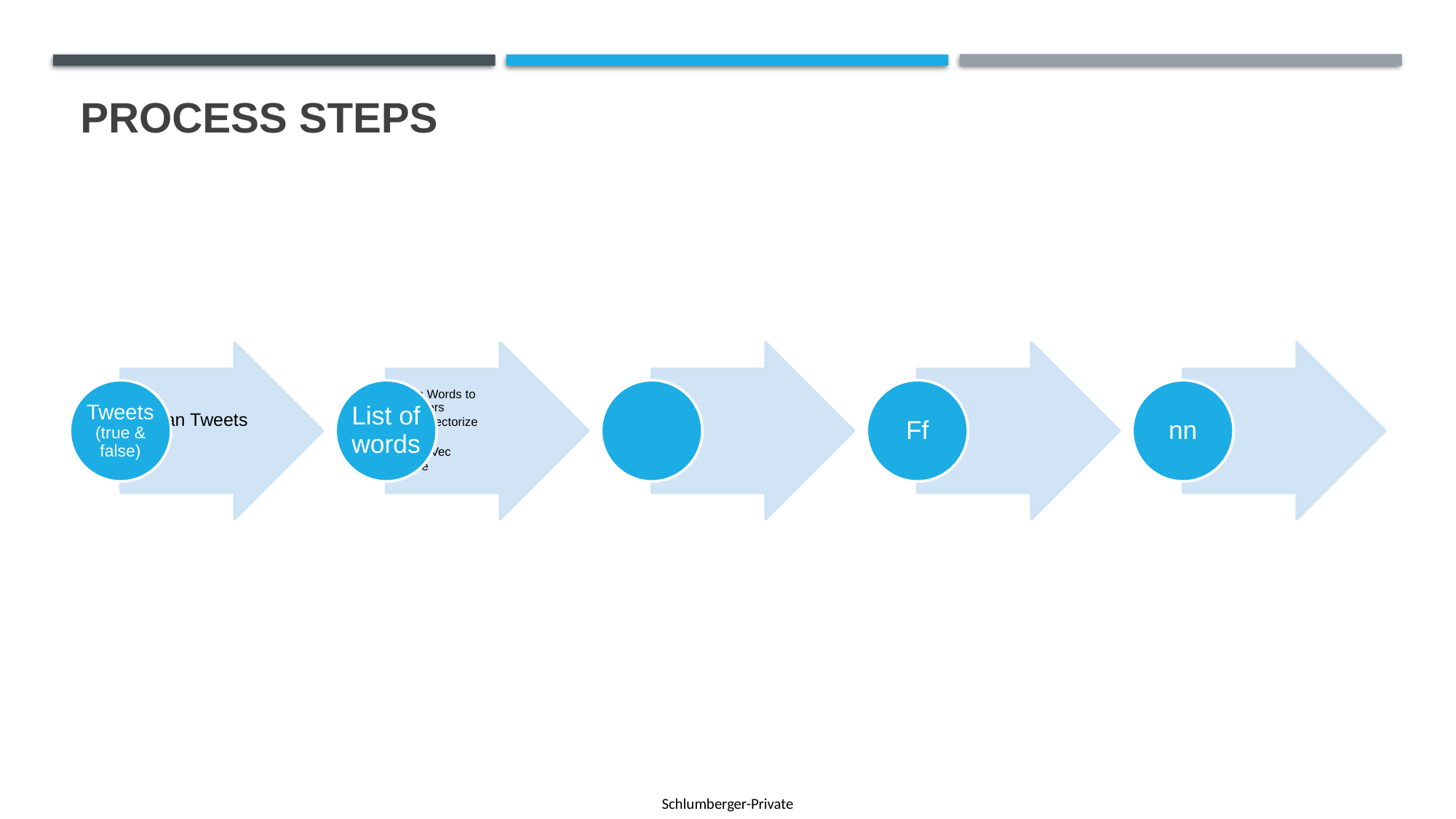

# Process Steps
Clean Tweets

Tweets (true & false)
From Words to Numbers
CountVectorize
TF-IDF
Word2Vec
GloVe
List of words

nn
Kk
Ff
nn